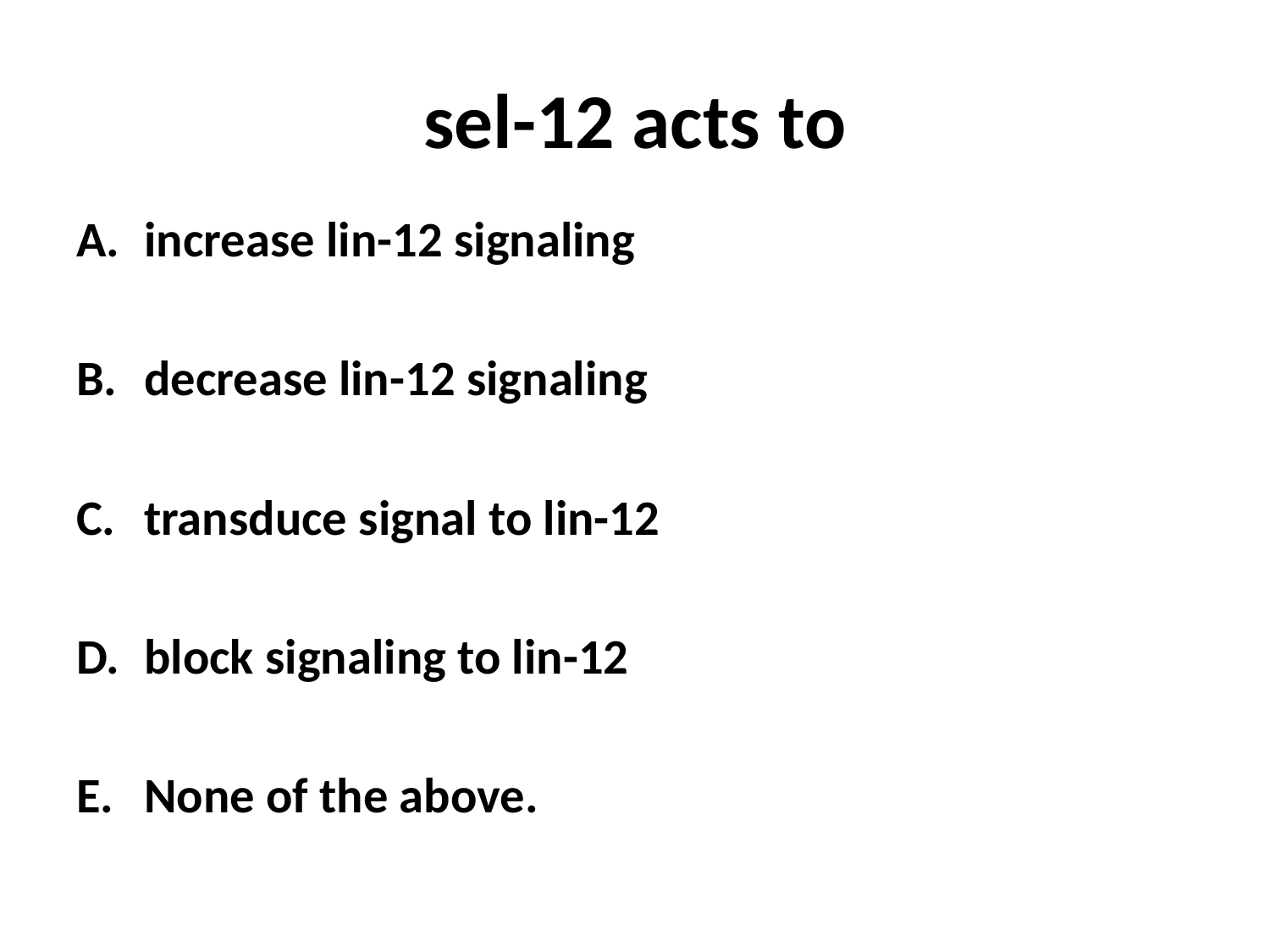

# sel-12 acts to
increase lin-12 signaling

decrease lin-12 signaling

transduce signal to lin-12

block signaling to lin-12

None of the above.